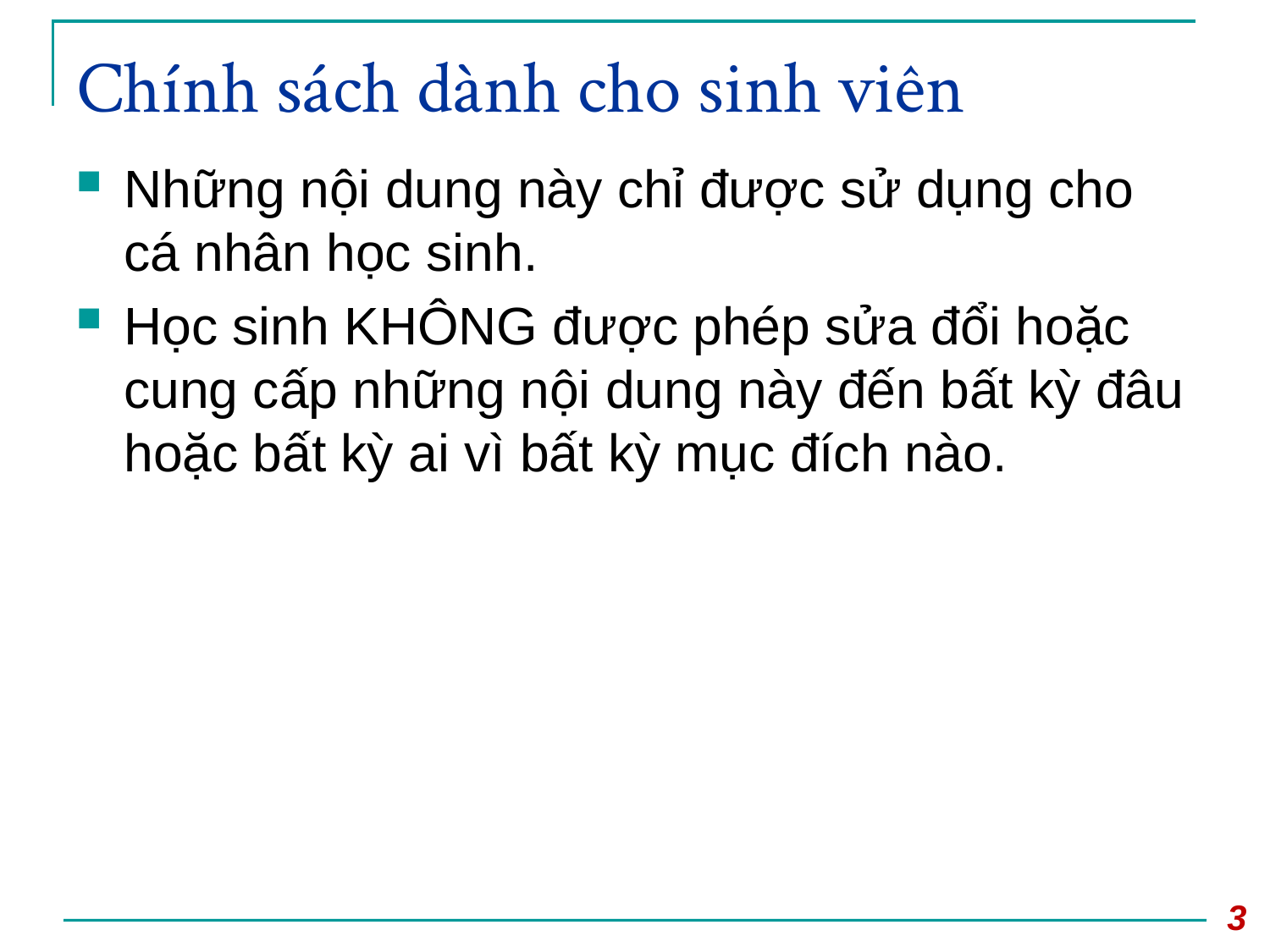

# Chính sách dành cho sinh viên
Những nội dung này chỉ được sử dụng cho cá nhân học sinh.
Học sinh KHÔNG được phép sửa đổi hoặc cung cấp những nội dung này đến bất kỳ đâu hoặc bất kỳ ai vì bất kỳ mục đích nào.

3